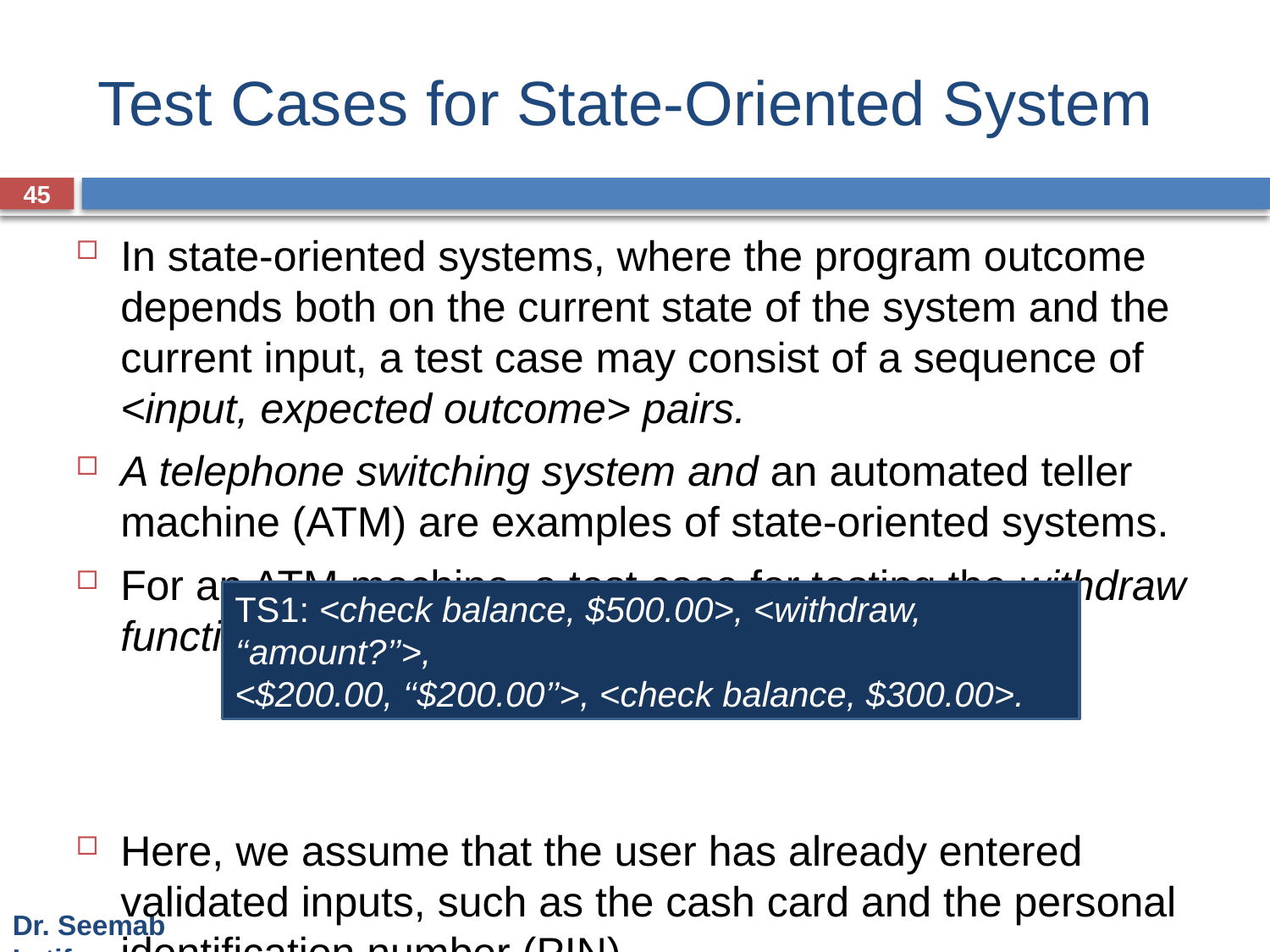

# Test Cases for State-Oriented System
45
In state-oriented systems, where the program outcome depends both on the current state of the system and the current input, a test case may consist of a sequence of <input, expected outcome> pairs.
A telephone switching system and an automated teller machine (ATM) are examples of state-oriented systems.
For an ATM machine, a test case for testing the withdraw function is:

Here, we assume that the user has already entered validated inputs, such as the cash card and the personal identification number (PIN).
TS1: <check balance, $500.00>, <withdraw, ‘‘amount?’’>,
<$200.00, ‘‘$200.00’’>, <check balance, $300.00>.